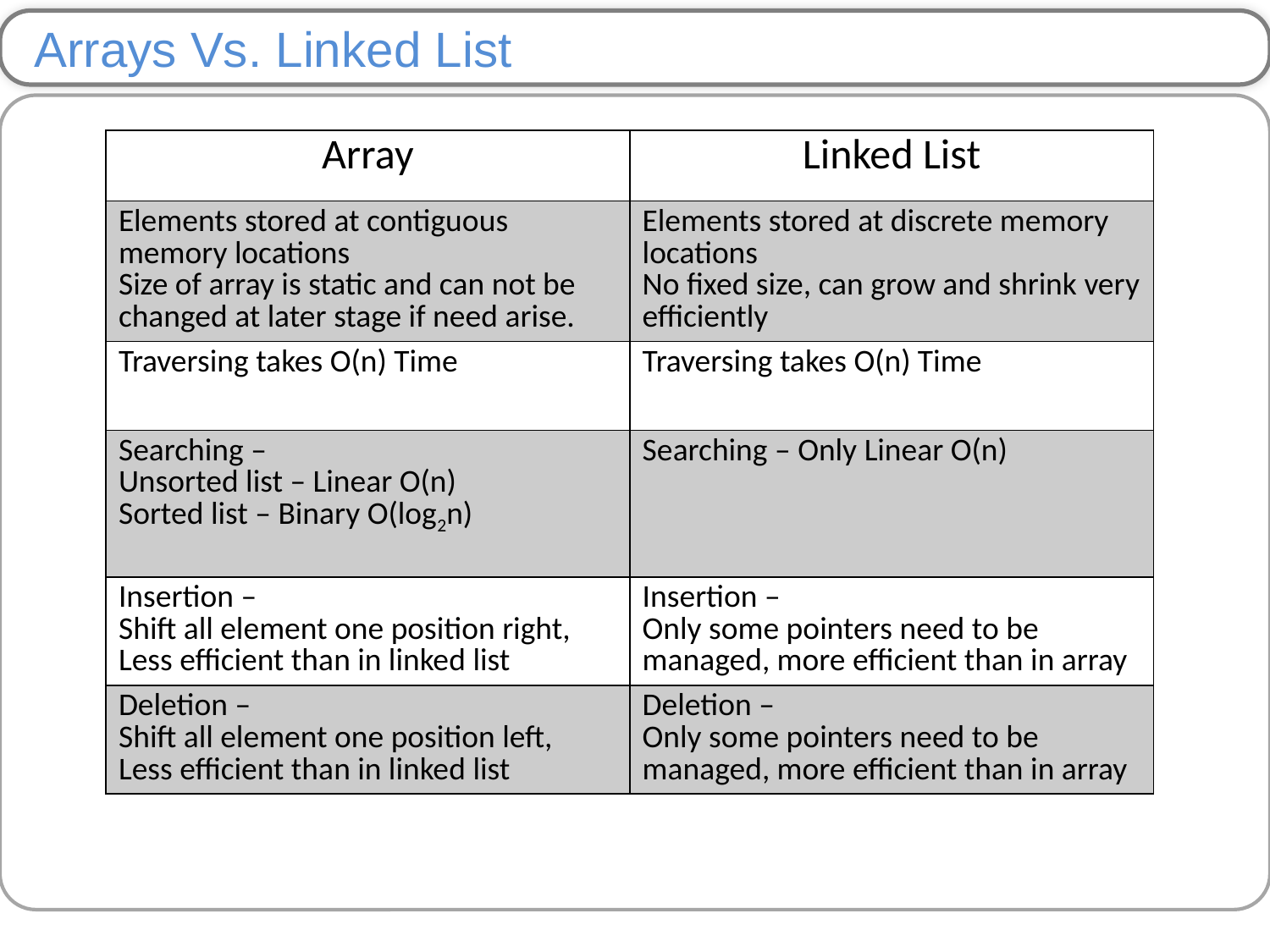

Arrays Vs. Linked List

| Array | Linked List |
| --- | --- |
| Elements stored at contiguous memory locations Size of array is static and can not be changed at later stage if need arise. | Elements stored at discrete memory locations No fixed size, can grow and shrink very efficiently |
| Traversing takes O(n) Time | Traversing takes O(n) Time |
| Searching – Unsorted list – Linear O(n) Sorted list – Binary O(log2n) | Searching – Only Linear O(n) |
| Insertion – Shift all element one position right, Less efficient than in linked list | Insertion – Only some pointers need to be managed, more efficient than in array |
| Deletion – Shift all element one position left, Less efficient than in linked list | Deletion – Only some pointers need to be managed, more efficient than in array |